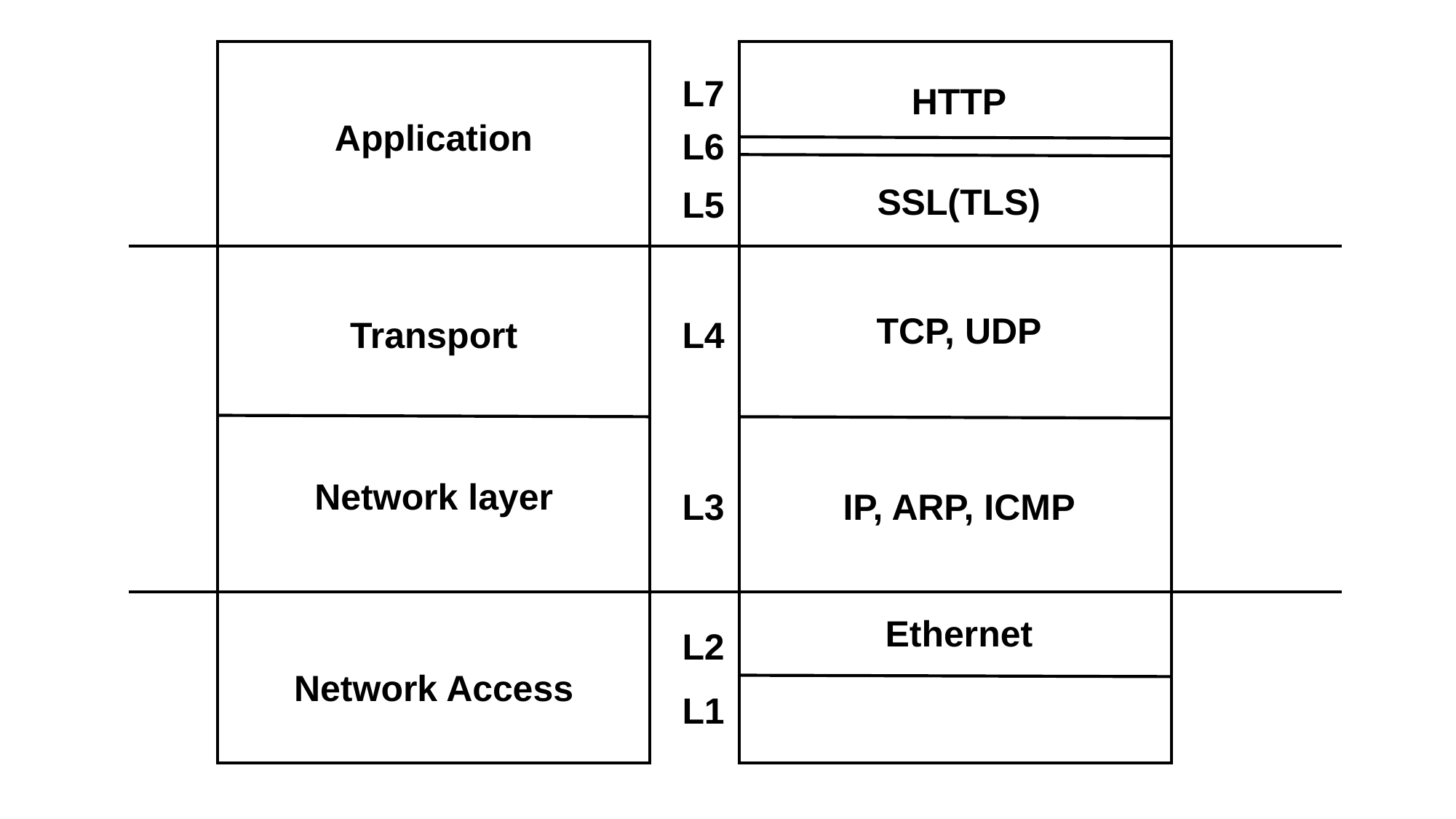

L7
HTTP
Application
L6
SSL(TLS)
L5
TCP, UDP
Transport
L4
Network layer
L3
IP, ARP, ICMP
Ethernet
L2
Network Access
L1